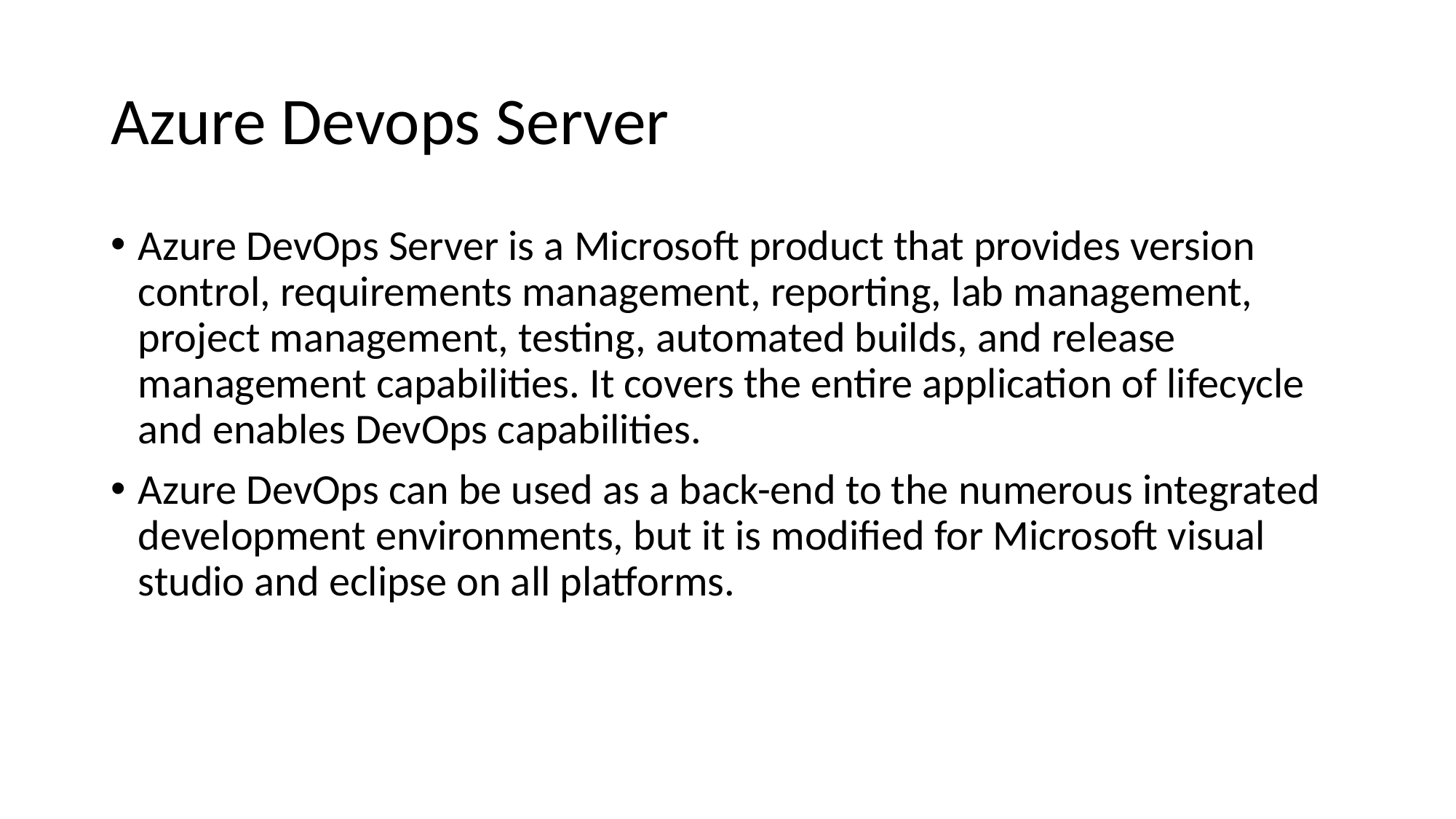

# Azure Devops Server
Azure DevOps Server is a Microsoft product that provides version control, requirements management, reporting, lab management, project management, testing, automated builds, and release management capabilities. It covers the entire application of lifecycle and enables DevOps capabilities.
Azure DevOps can be used as a back-end to the numerous integrated development environments, but it is modified for Microsoft visual studio and eclipse on all platforms.